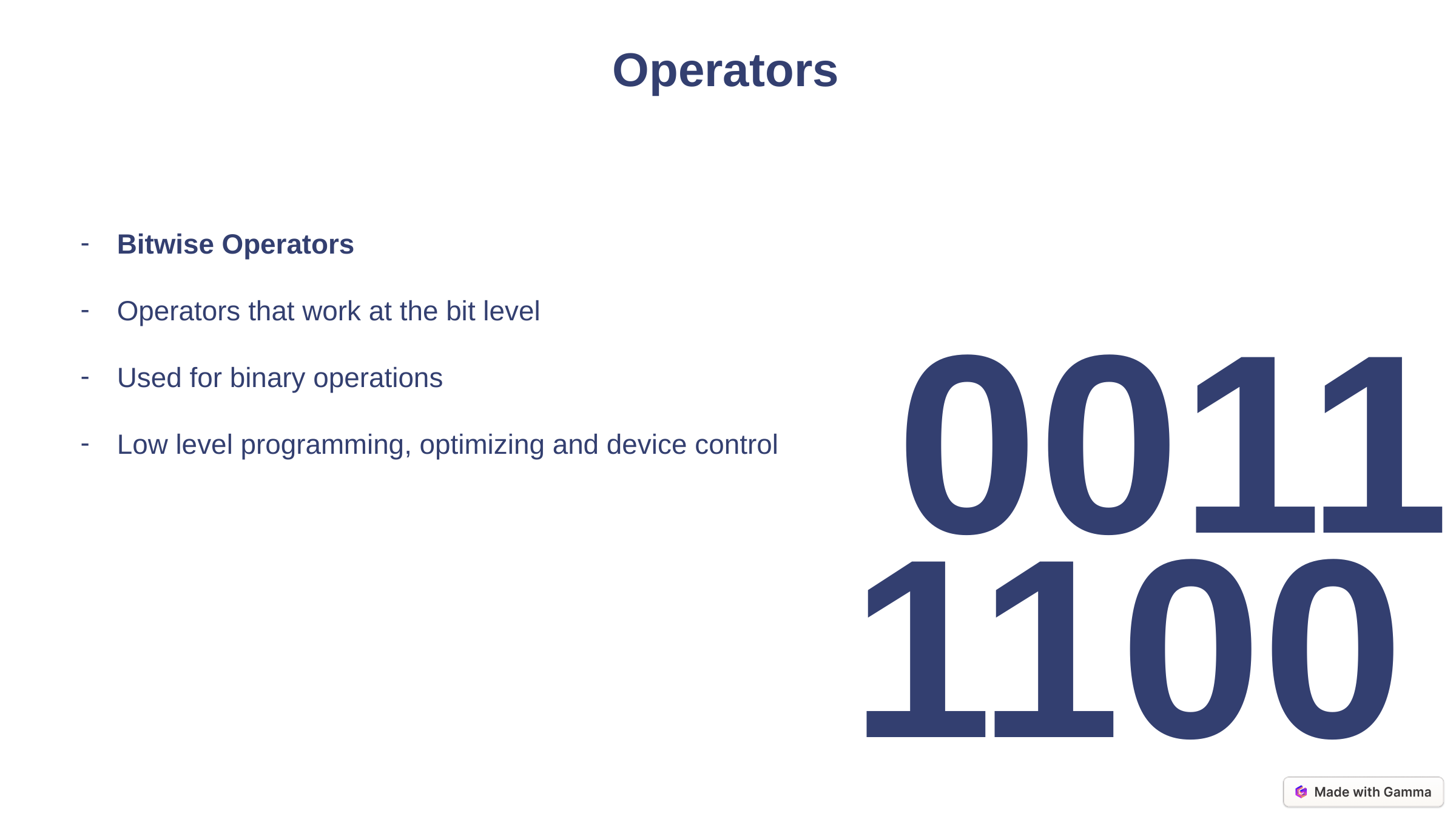

Operators

Bitwise Operators
Operators that work at the bit level
Used for binary operations
Low level programming, optimizing and device control
0011
1100